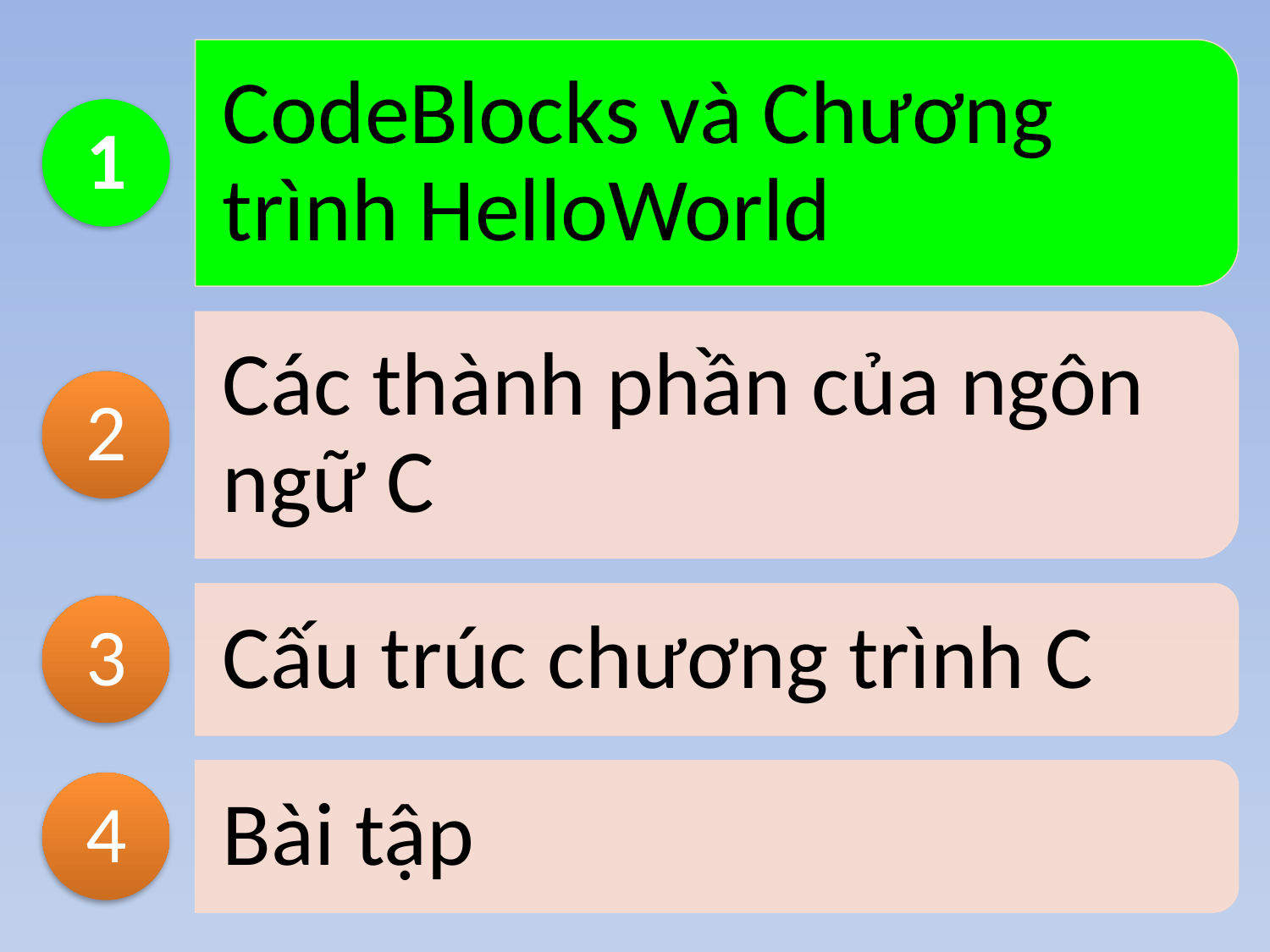

CodeBlocks và Chương trình HelloWorld
1
Các thành phần của ngôn ngữ C
2
Cấu trúc chương trình C
3
Bài tập
4